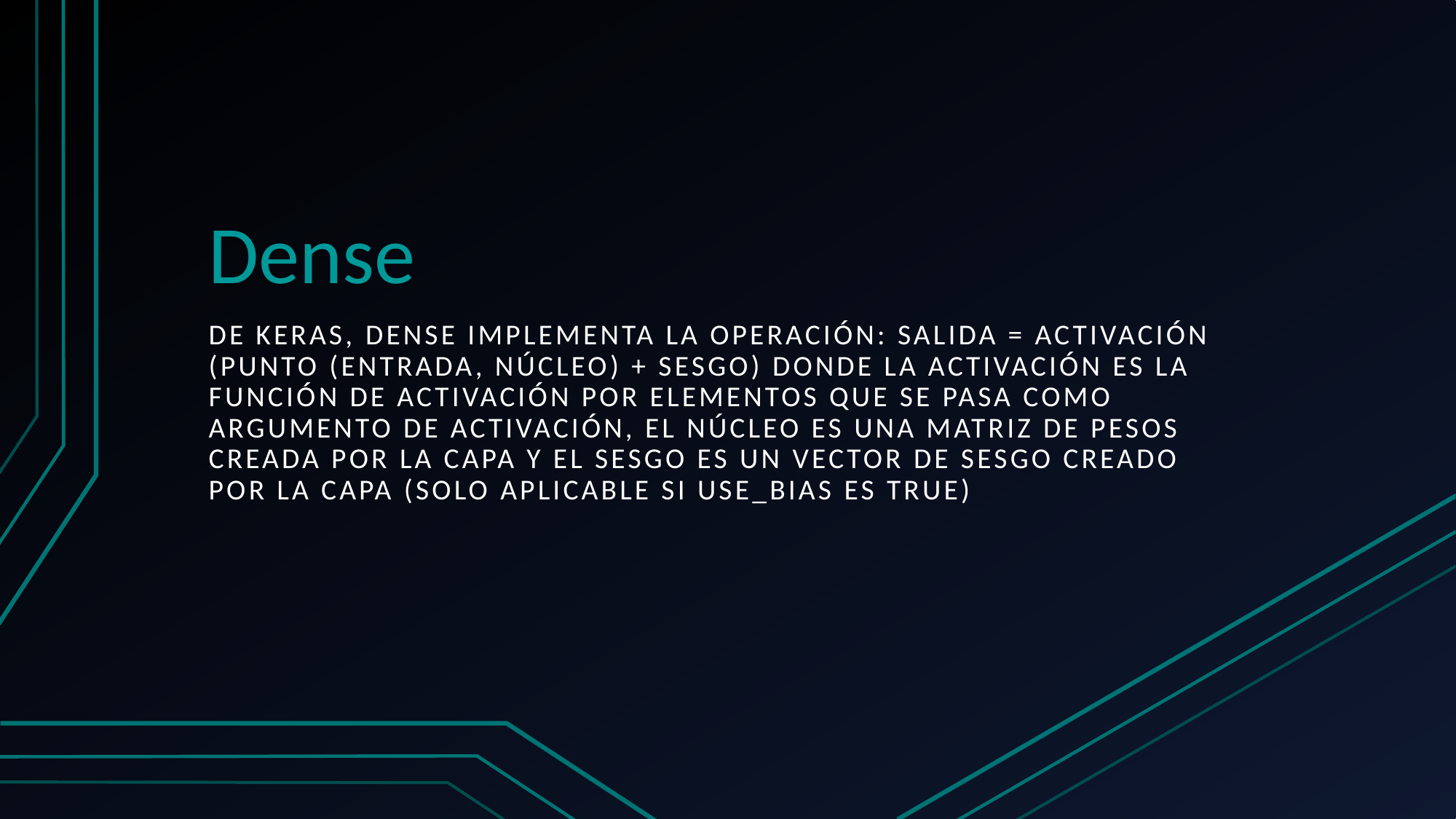

# Dense
De keras, Dense implementa la operación: salida = activación (punto (entrada, núcleo) + sesgo) donde la activación es la función de activación por elementos que se pasa como argumento de activación, el núcleo es una matriz de pesos creada por la capa y el sesgo es un vector de sesgo creado por la capa (solo aplicable si use_bias es True)